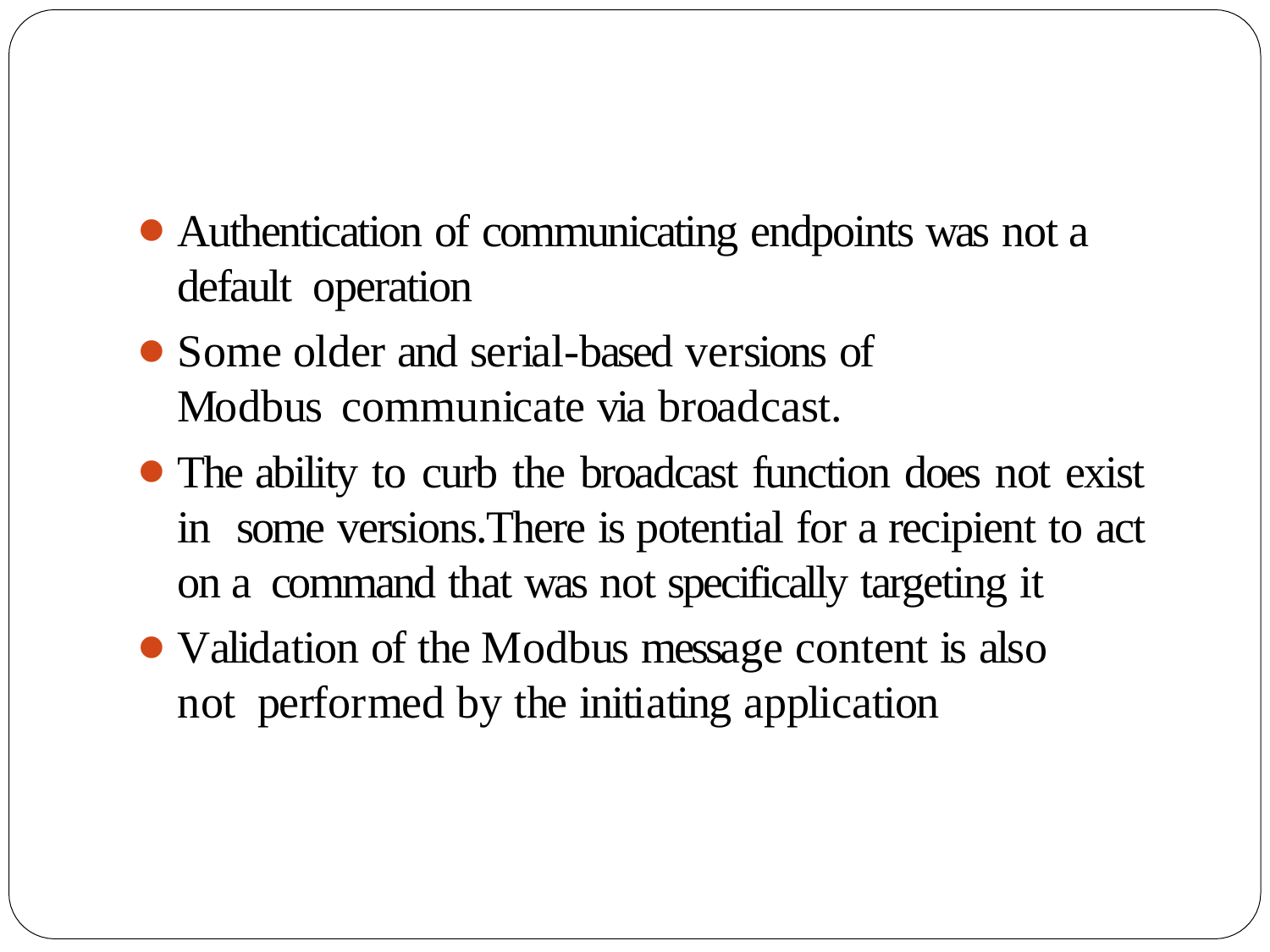

Authentication of communicating endpoints was not a default  operation
Some older and serial-based versions of Modbus  communicate via broadcast.
The ability to curb the broadcast function does not exist in  some versions.There is potential for a recipient to act on a  command that was not specifically targeting it
Validation of the Modbus message content is also not  performed by the initiating application